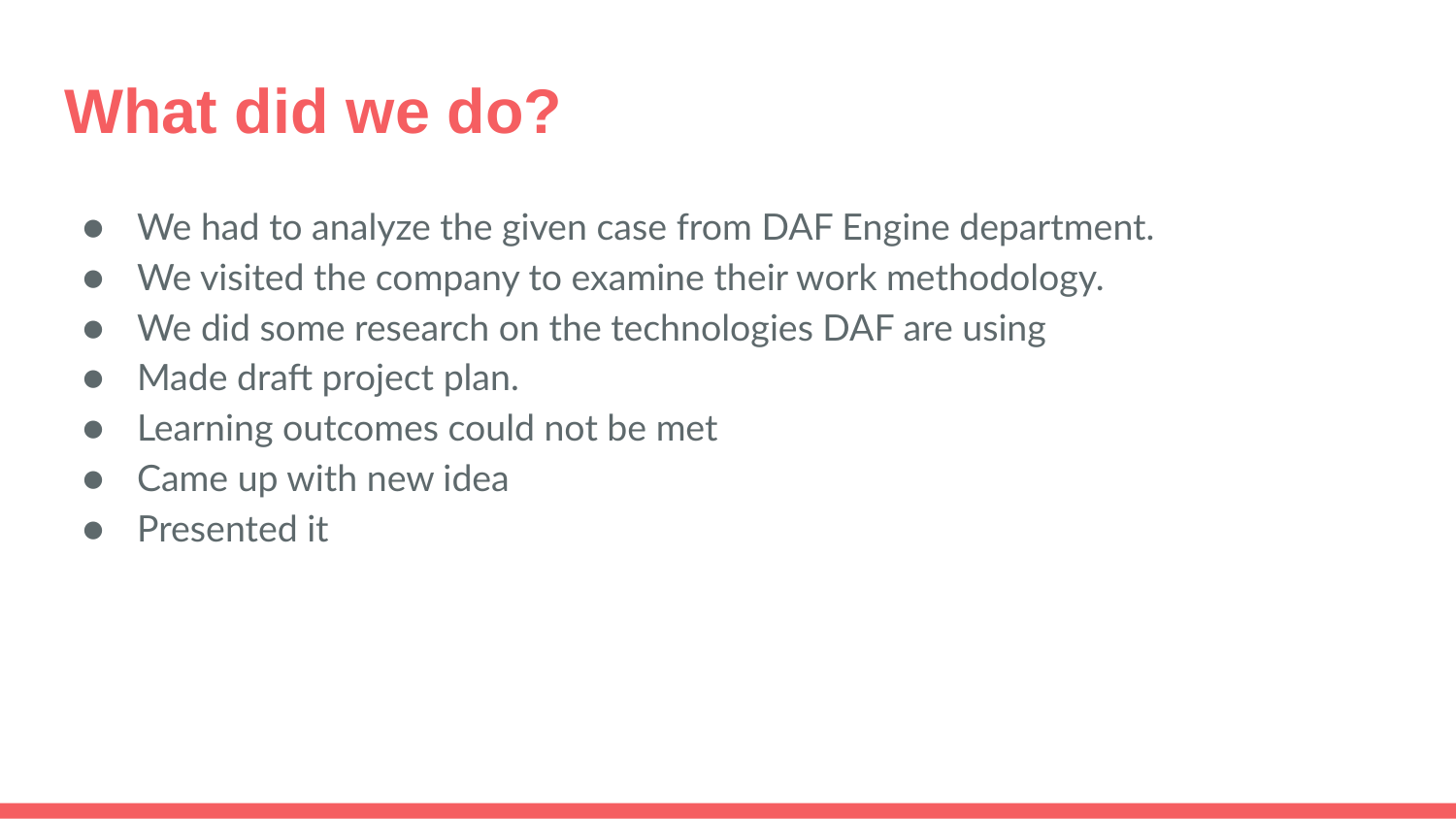

# What did we do?
We had to analyze the given case from DAF Engine department.
We visited the company to examine their work methodology.
We did some research on the technologies DAF are using
Made draft project plan.
Learning outcomes could not be met
Came up with new idea
Presented it